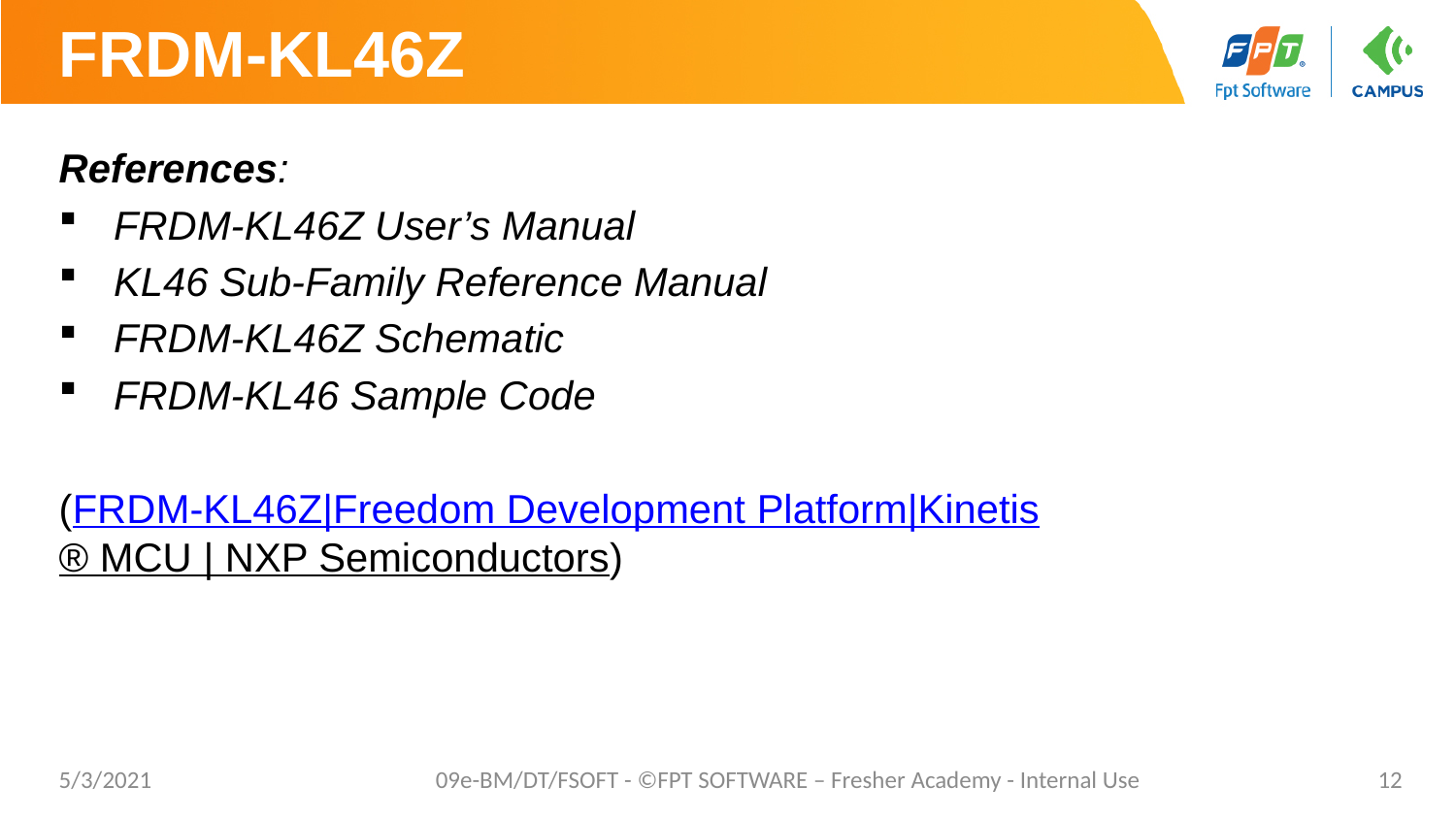

# FRDM-KL46Z
References:
FRDM-KL46Z User’s Manual
KL46 Sub-Family Reference Manual
FRDM-KL46Z Schematic
FRDM-KL46 Sample Code

(FRDM-KL46Z|Freedom Development Platform|Kinetis® MCU | NXP Semiconductors)
5/3/2021
09e-BM/DT/FSOFT - ©FPT SOFTWARE – Fresher Academy - Internal Use
12